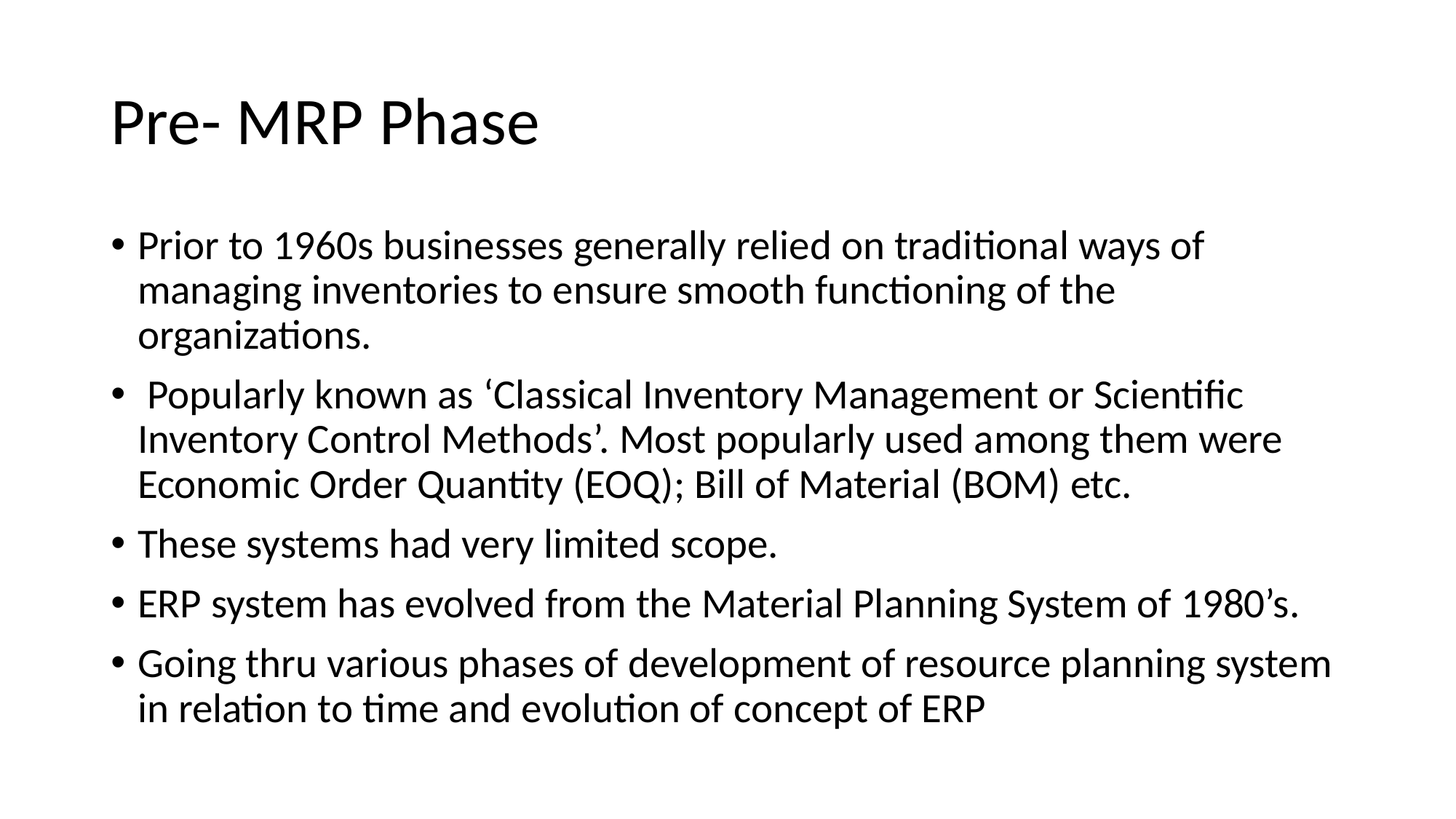

# Pre- MRP Phase
Prior to 1960s businesses generally relied on traditional ways of managing inventories to ensure smooth functioning of the organizations.
 Popularly known as ‘Classical Inventory Management or Scientific Inventory Control Methods’. Most popularly used among them were Economic Order Quantity (EOQ); Bill of Material (BOM) etc.
These systems had very limited scope.
ERP system has evolved from the Material Planning System of 1980’s.
Going thru various phases of development of resource planning system in relation to time and evolution of concept of ERP